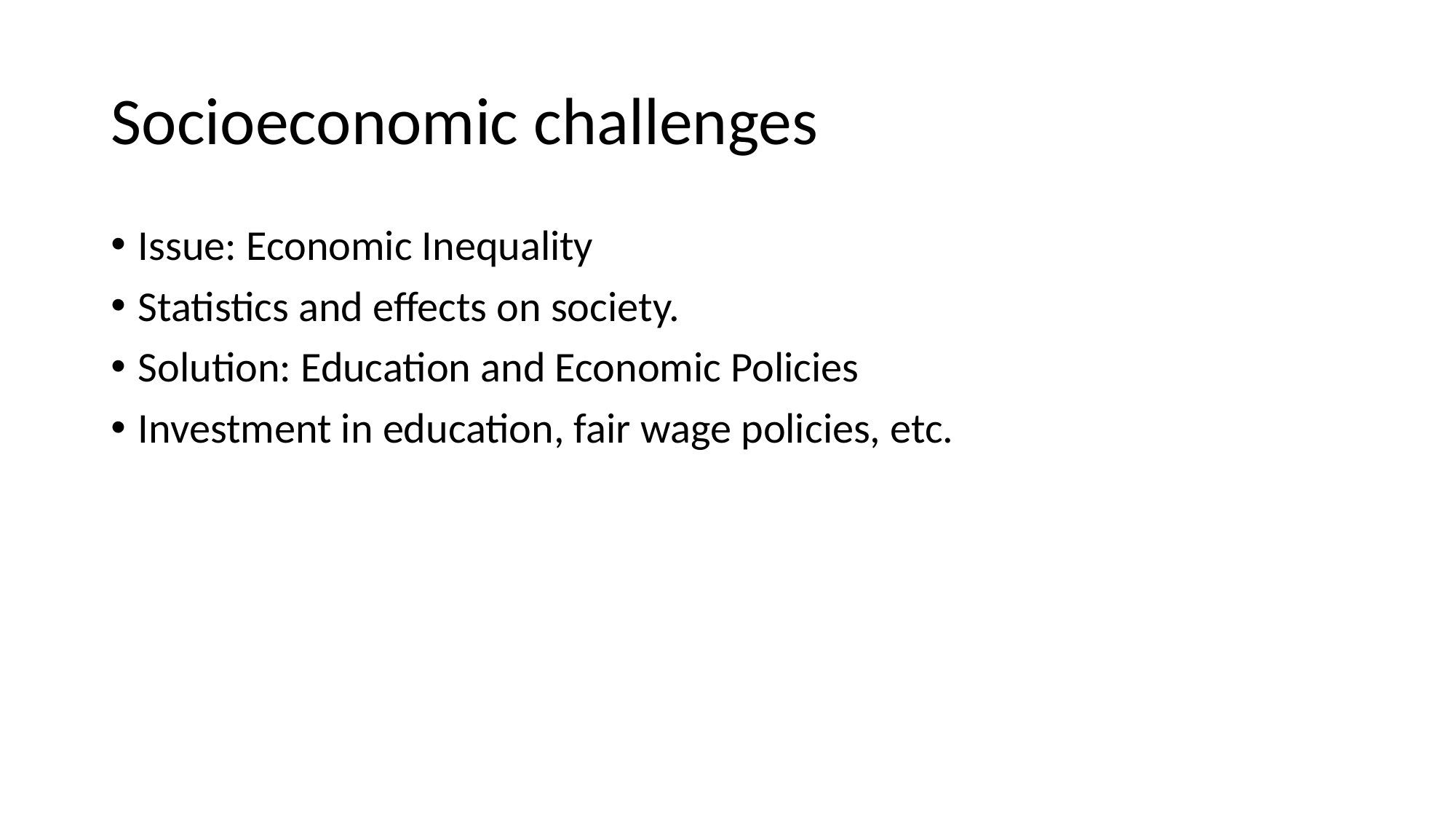

# Socioeconomic challenges
Issue: Economic Inequality
Statistics and effects on society.
Solution: Education and Economic Policies
Investment in education, fair wage policies, etc.